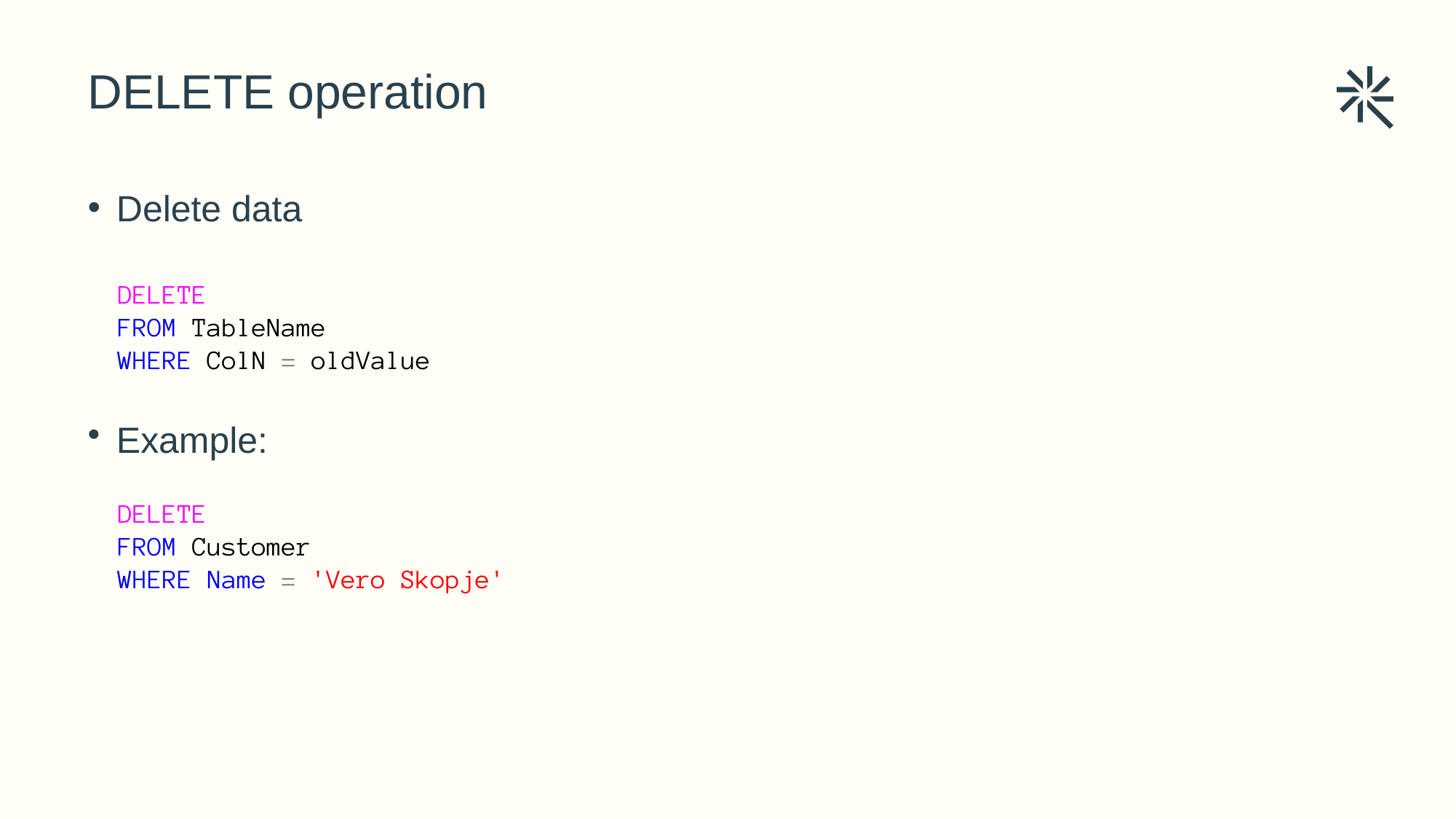

# DELETE operation
Delete data
DELETE
FROM TableName
WHERE ColN = oldValue
Example:
DELETE
FROM Customer
WHERE Name = 'Vero Skopje'